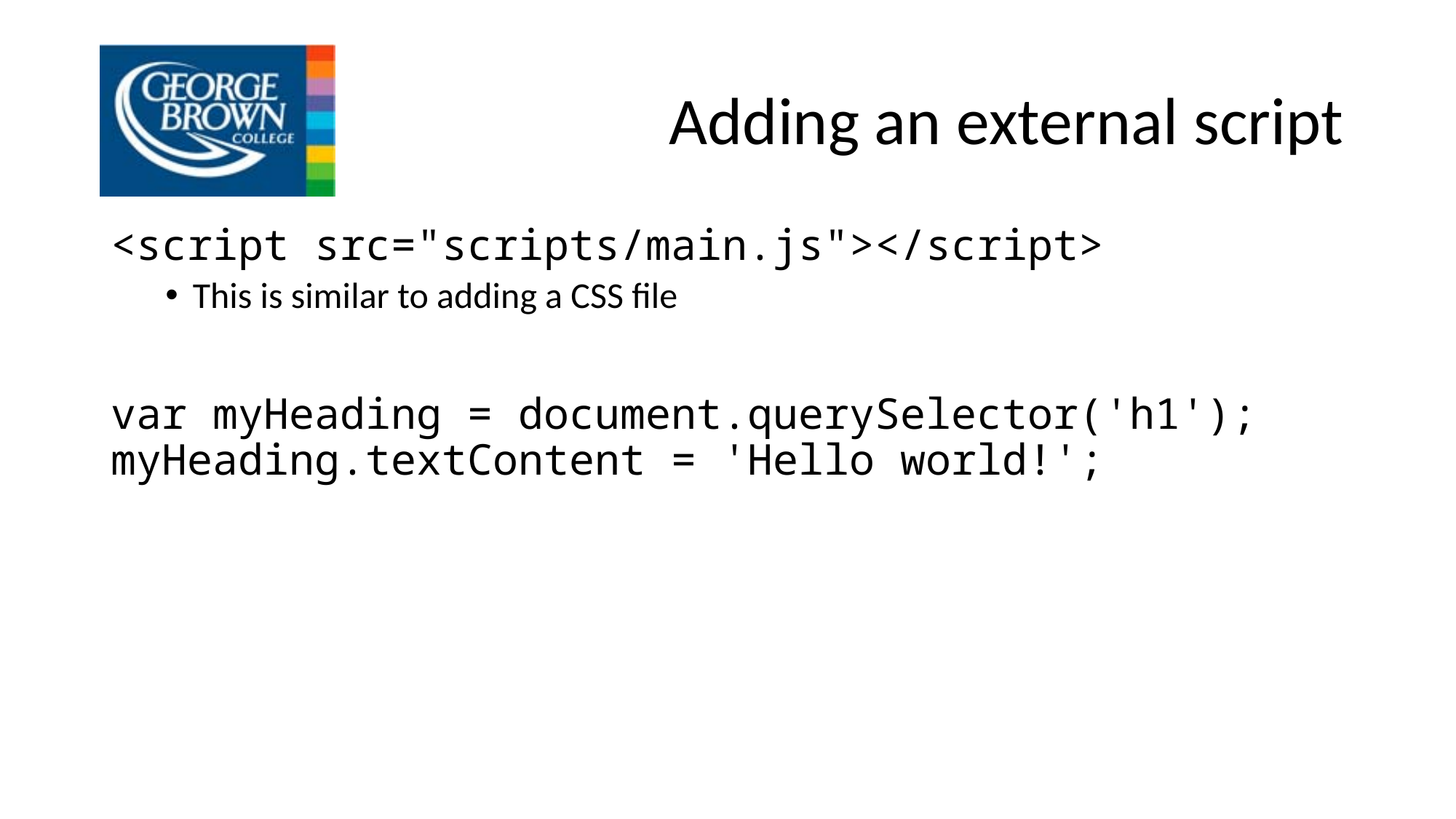

# Adding an external script
<script src="scripts/main.js"></script>
This is similar to adding a CSS file

var myHeading = document.querySelector('h1'); myHeading.textContent = 'Hello world!';